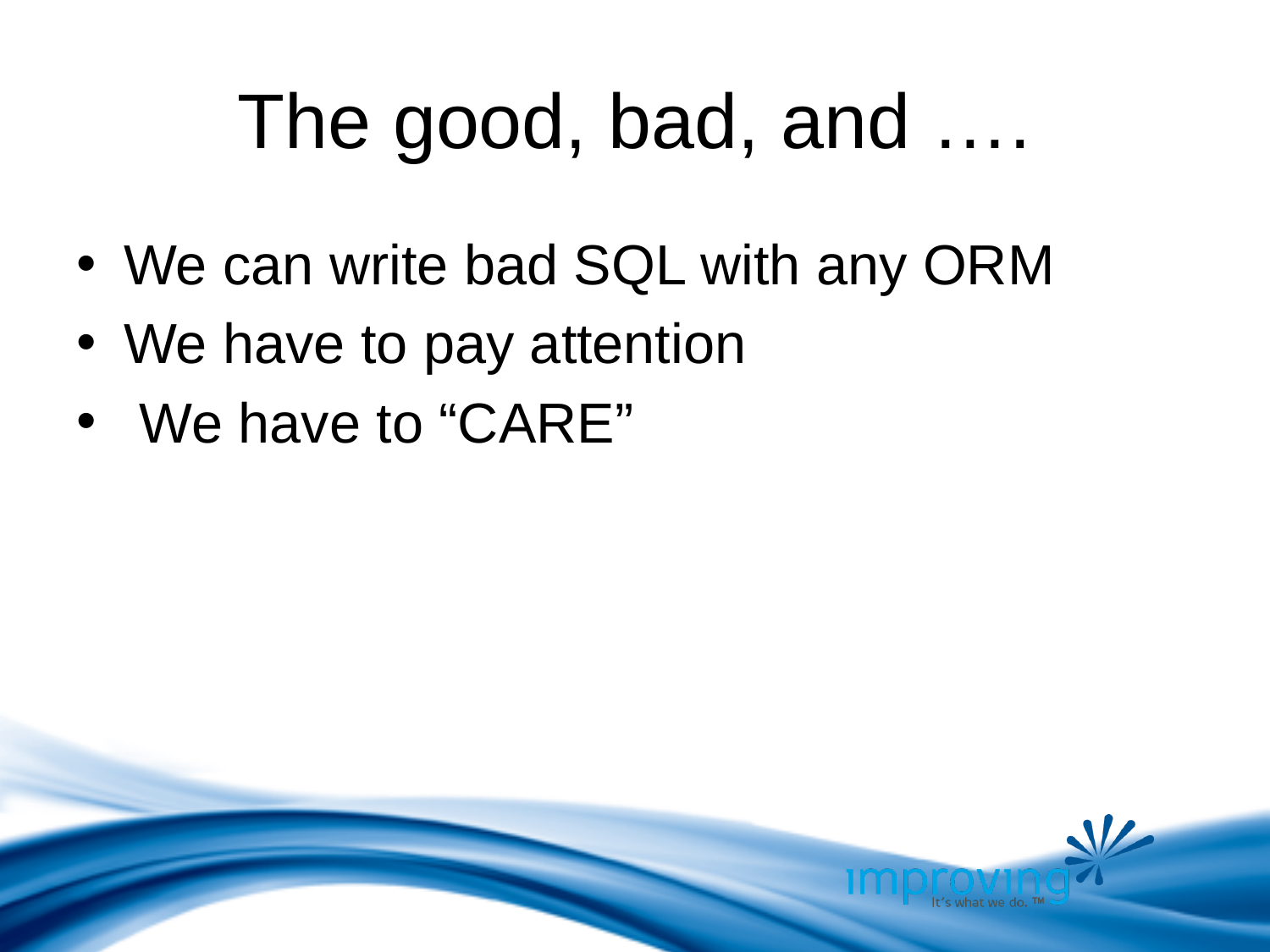

# The good, bad, and ….
We can write bad SQL with any ORM
We have to pay attention
 We have to “CARE”